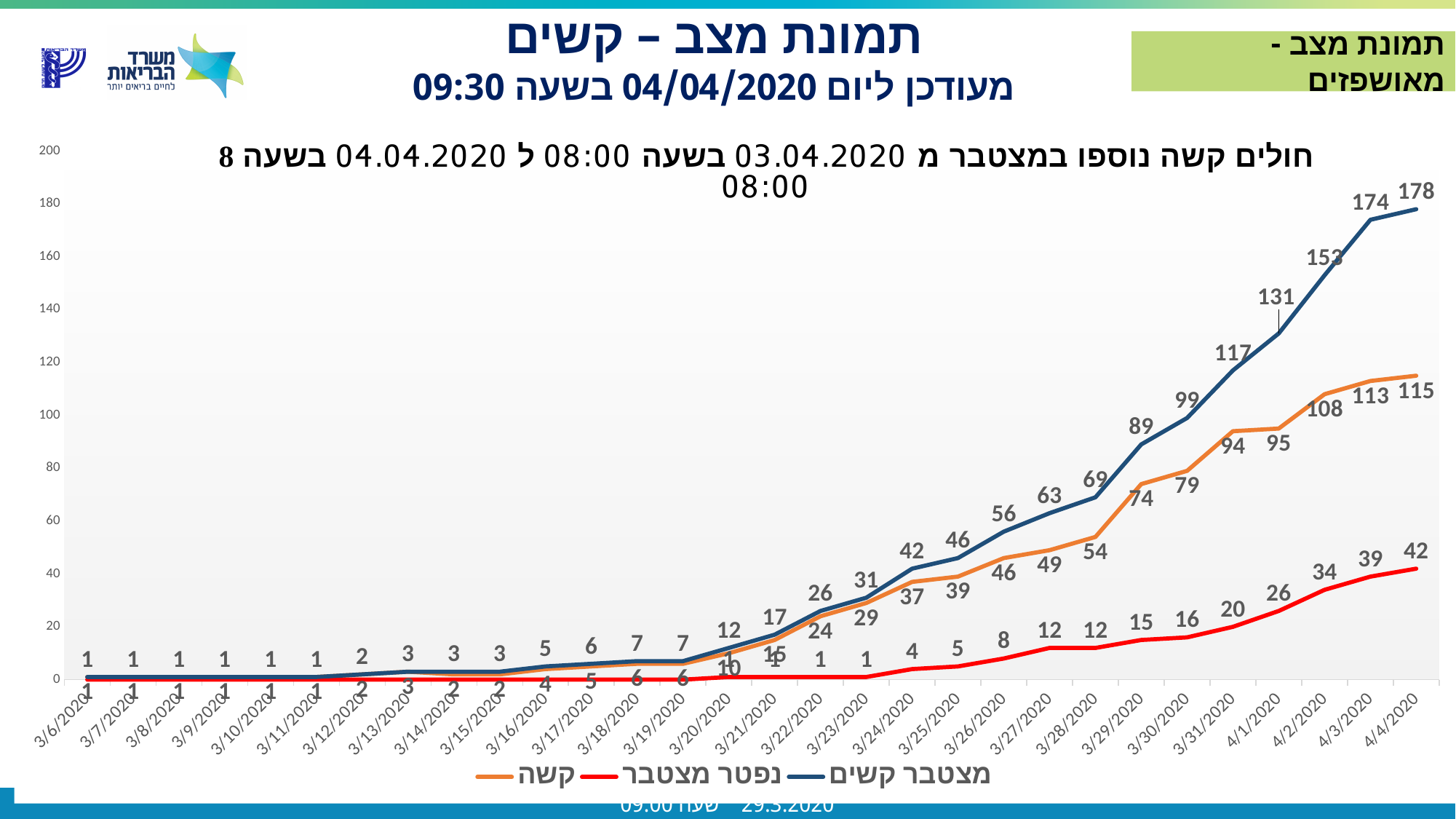

תמונת מצב – קשים
מעודכן ליום 04/04/2020 בשעה 09:30
תמונת מצב - מאושפזים

### Chart

| Category | קשה | נפטר מצטבר | מצטבר קשים |
|---|---|---|---|
| 43896 | 1.0 | 0.0 | 1.0 |
| 43897 | 1.0 | 0.0 | 1.0 |
| 43898 | 1.0 | 0.0 | 1.0 |
| 43899 | 1.0 | 0.0 | 1.0 |
| 43900 | 1.0 | 0.0 | 1.0 |
| 43901 | 1.0 | 0.0 | 1.0 |
| 43902 | 2.0 | 0.0 | 2.0 |
| 43903 | 3.0 | 0.0 | 3.0 |
| 43904 | 2.0 | 0.0 | 3.0 |
| 43905 | 2.0 | 0.0 | 3.0 |
| 43906 | 4.0 | 0.0 | 5.0 |
| 43907 | 5.0 | 0.0 | 6.0 |
| 43908 | 6.0 | 0.0 | 7.0 |
| 43909 | 6.0 | 0.0 | 7.0 |
| 43910 | 10.0 | 1.0 | 12.0 |
| 43911 | 15.0 | 1.0 | 17.0 |
| 43912 | 24.0 | 1.0 | 26.0 |
| 43913 | 29.0 | 1.0 | 31.0 |
| 43914 | 37.0 | 4.0 | 42.0 |
| 43915 | 39.0 | 5.0 | 46.0 |
| 43916 | 46.0 | 8.0 | 56.0 |
| 43917 | 49.0 | 12.0 | 63.0 |
| 43918 | 54.0 | 12.0 | 69.0 |
| 43919 | 74.0 | 15.0 | 89.0 |
| 43920 | 79.0 | 16.0 | 99.0 |
| 43921 | 94.0 | 20.0 | 117.0 |
| 43922 | 95.0 | 26.0 | 131.0 |
| 43923 | 108.0 | 34.0 | 153.0 |
| 43924 | 113.0 | 39.0 | 174.0 |
| 43925 | 115.0 | 42.0 | 178.0 |
3